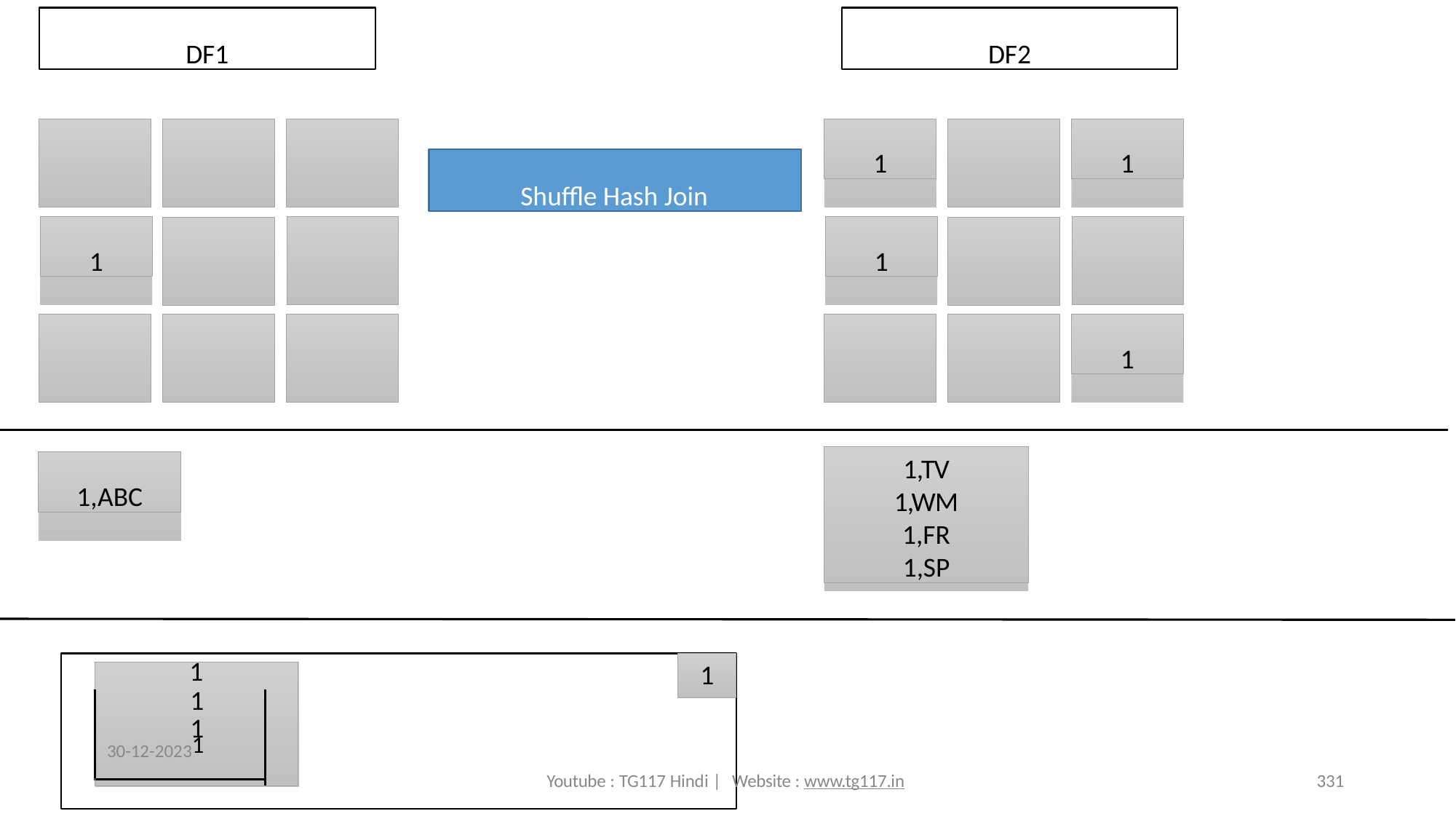

DF1

DF2

1

1

Shuffle Hash Join

1

1

1

1,TV
1,WM
1,FR
1,SP

1,ABC

1
| 1 |  |
| --- | --- |
| 1 1 30-12-20231 |  |
|  |  |

Youtube : TG117 Hindi |
Website : www.tg117.in
331